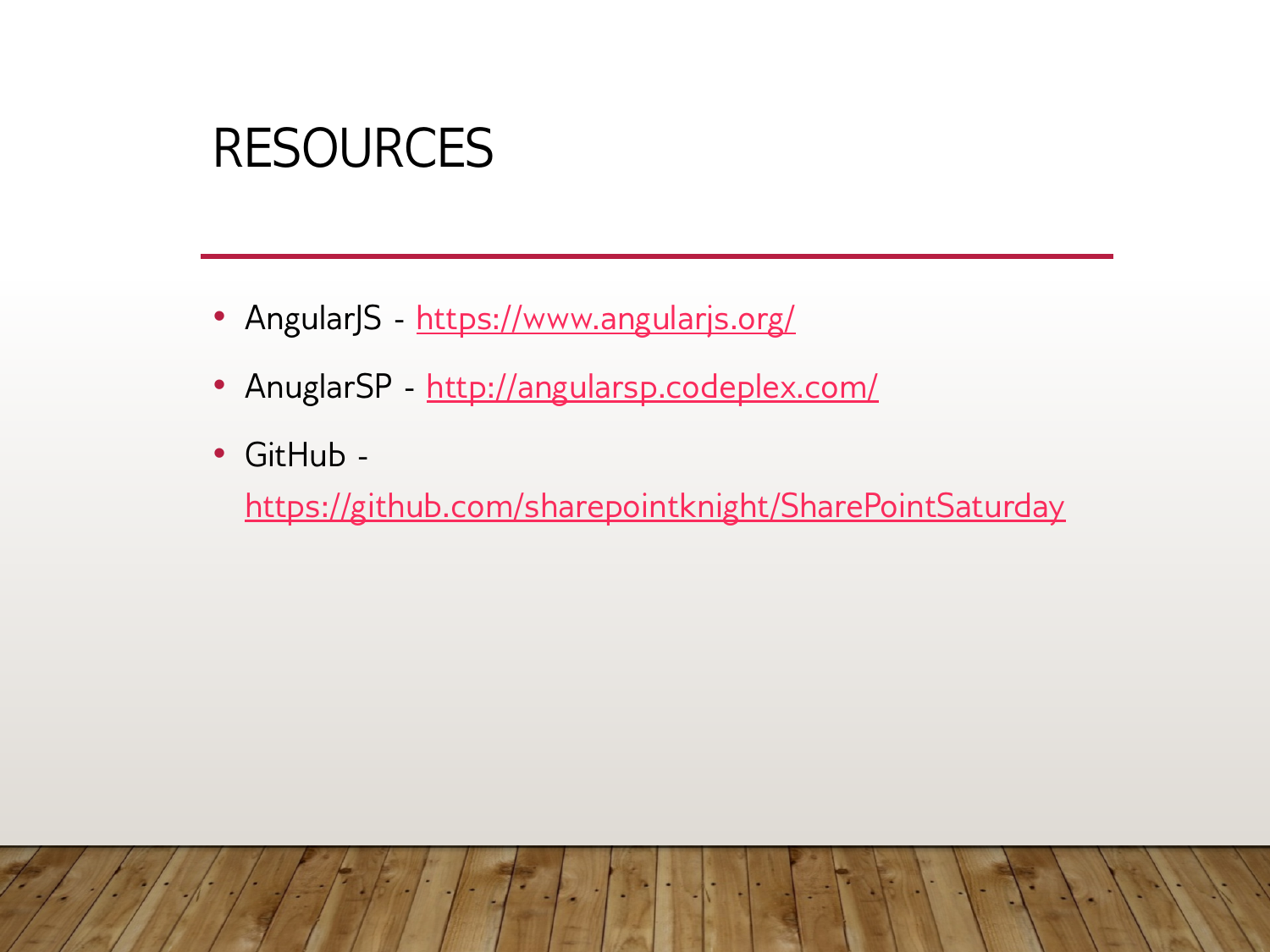

# Resources
AngularJS - https://www.angularjs.org/
AnuglarSP - http://angularsp.codeplex.com/
GitHub - https://github.com/sharepointknight/SharePointSaturday